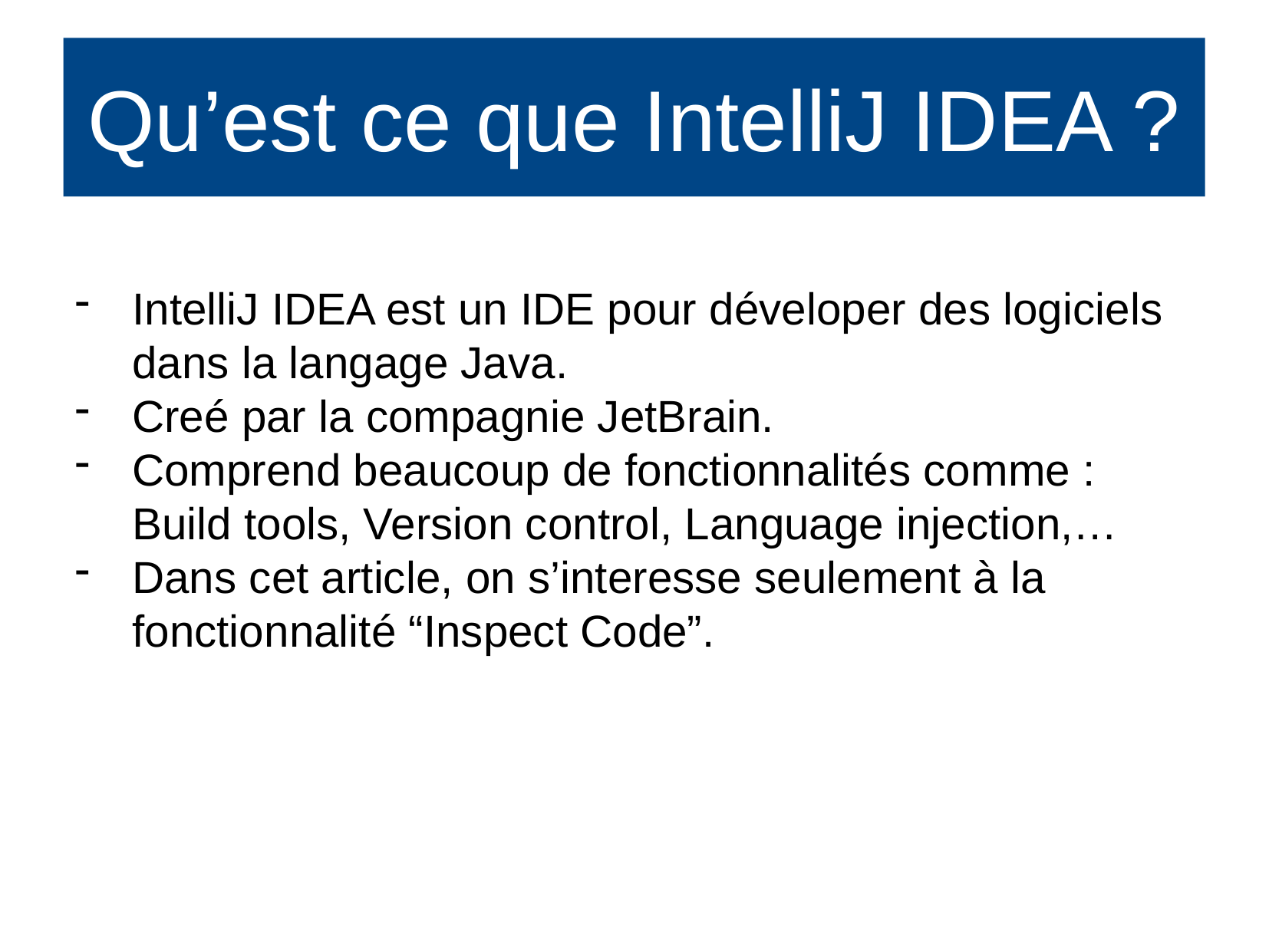

Qu’est ce que IntelliJ IDEA ?

IntelliJ IDEA est un IDE pour déveloper des logiciels dans la langage Java.
Creé par la compagnie JetBrain.
Comprend beaucoup de fonctionnalités comme : Build tools, Version control, Language injection,…
Dans cet article, on s’interesse seulement à la fonctionnalité “Inspect Code”.